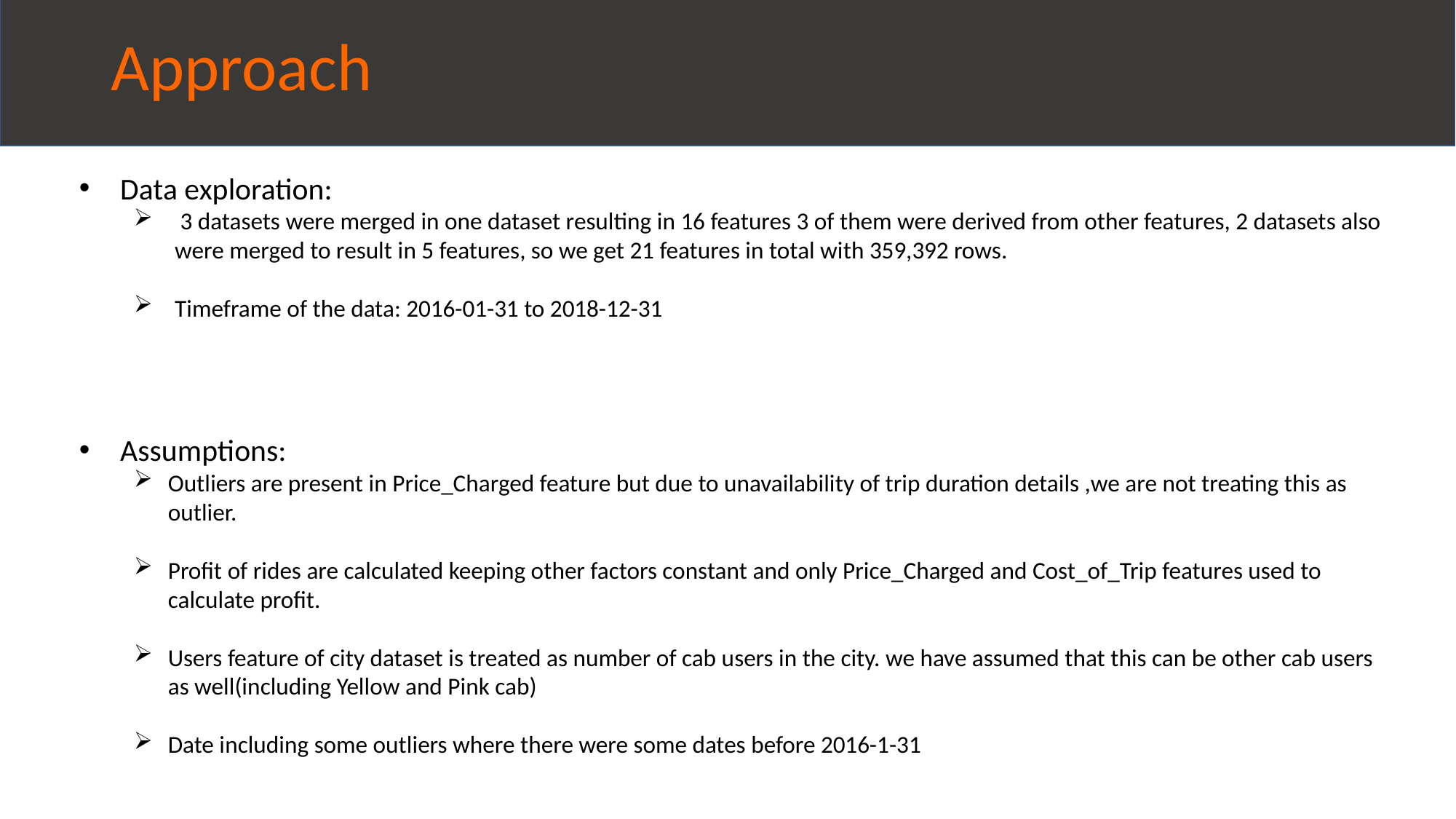

# Approach
Data exploration:
 3 datasets were merged in one dataset resulting in 16 features 3 of them were derived from other features, 2 datasets also were merged to result in 5 features, so we get 21 features in total with 359,392 rows.

Timeframe of the data: 2016-01-31 to 2018-12-31

Assumptions:
Outliers are present in Price_Charged feature but due to unavailability of trip duration details ,we are not treating this as outlier.

Profit of rides are calculated keeping other factors constant and only Price_Charged and Cost_of_Trip features used to calculate profit.

Users feature of city dataset is treated as number of cab users in the city. we have assumed that this can be other cab users as well(including Yellow and Pink cab)

Date including some outliers where there were some dates before 2016-1-31